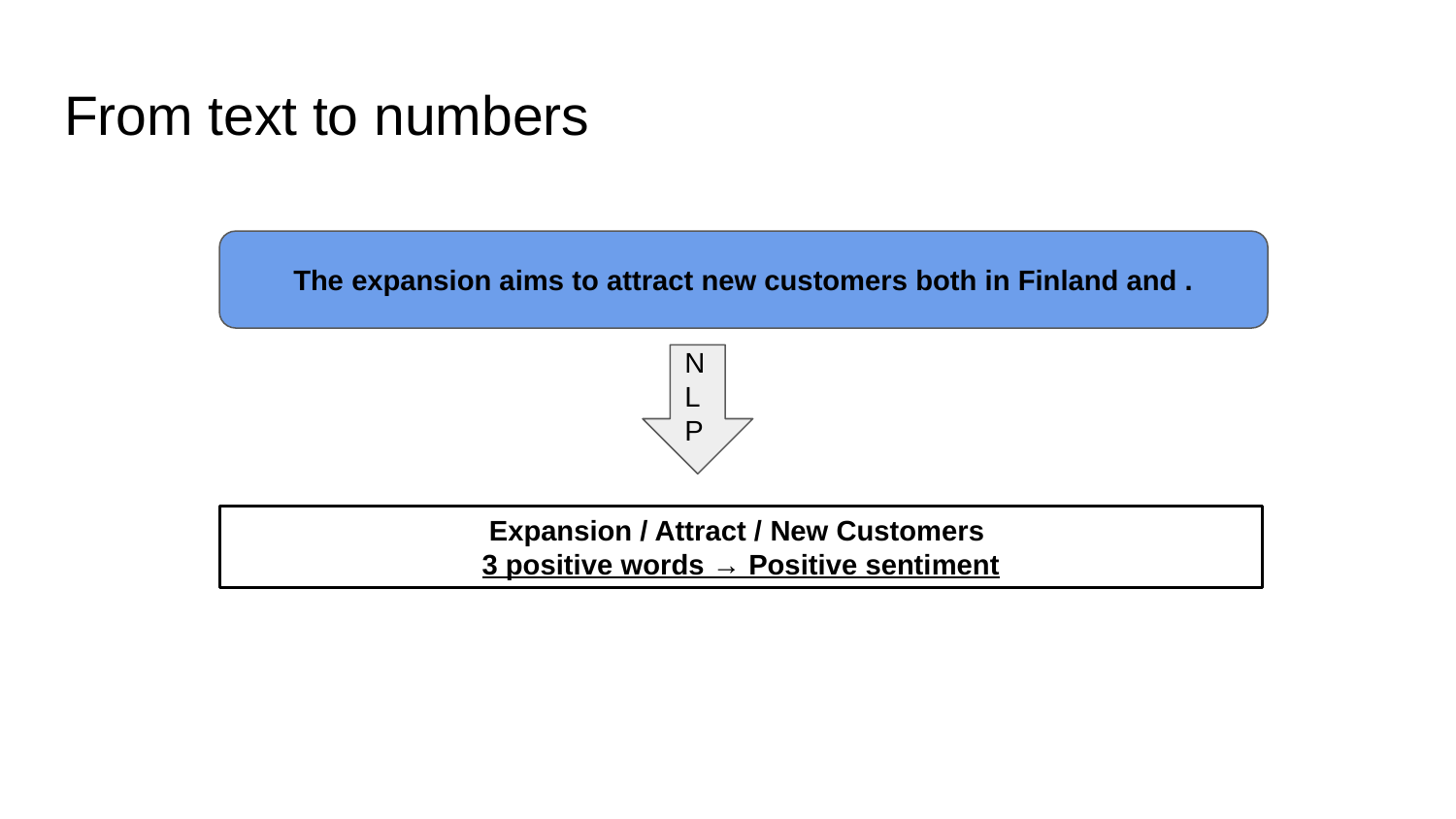

# From text to numbers
The expansion aims to attract new customers both in Finland and .
Expansion / Attract / New Customers
3 positive words → Positive sentiment
NLP